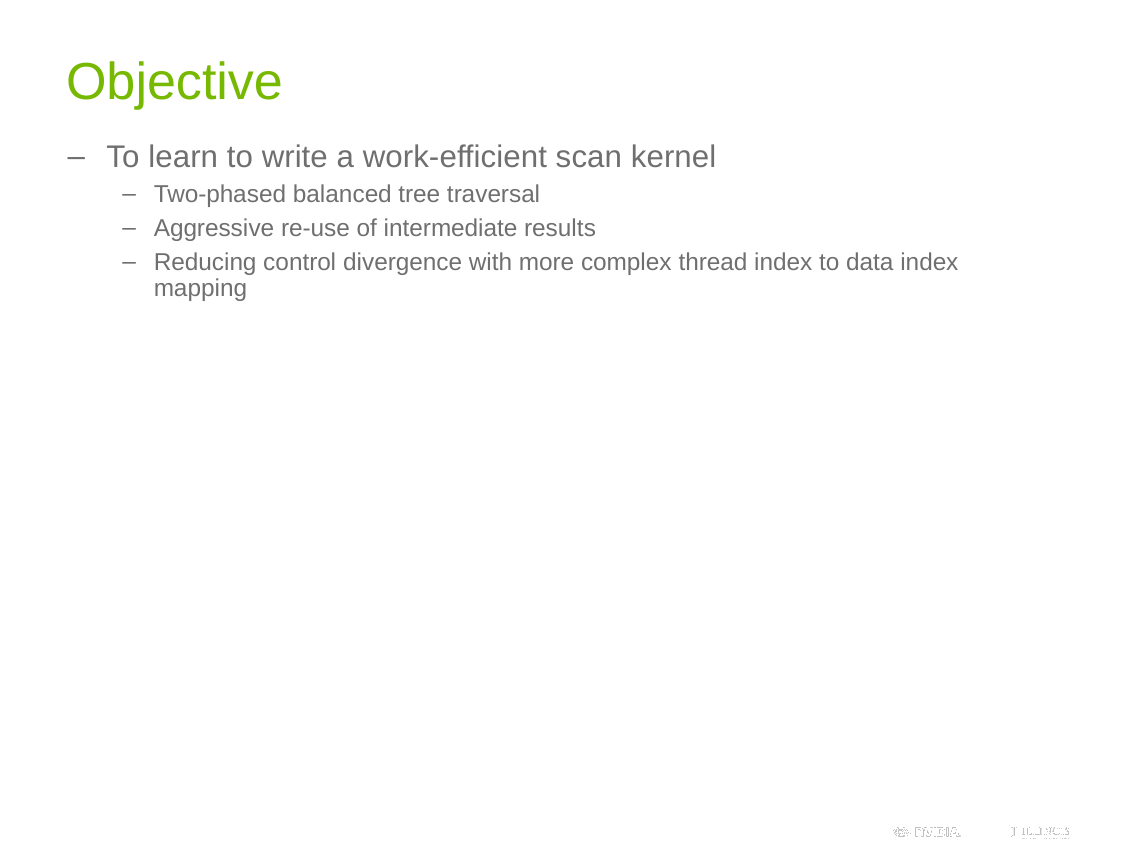

# Objective
To learn to write a work-efficient scan kernel
Two-phased balanced tree traversal
Aggressive re-use of intermediate results
Reducing control divergence with more complex thread index to data index mapping